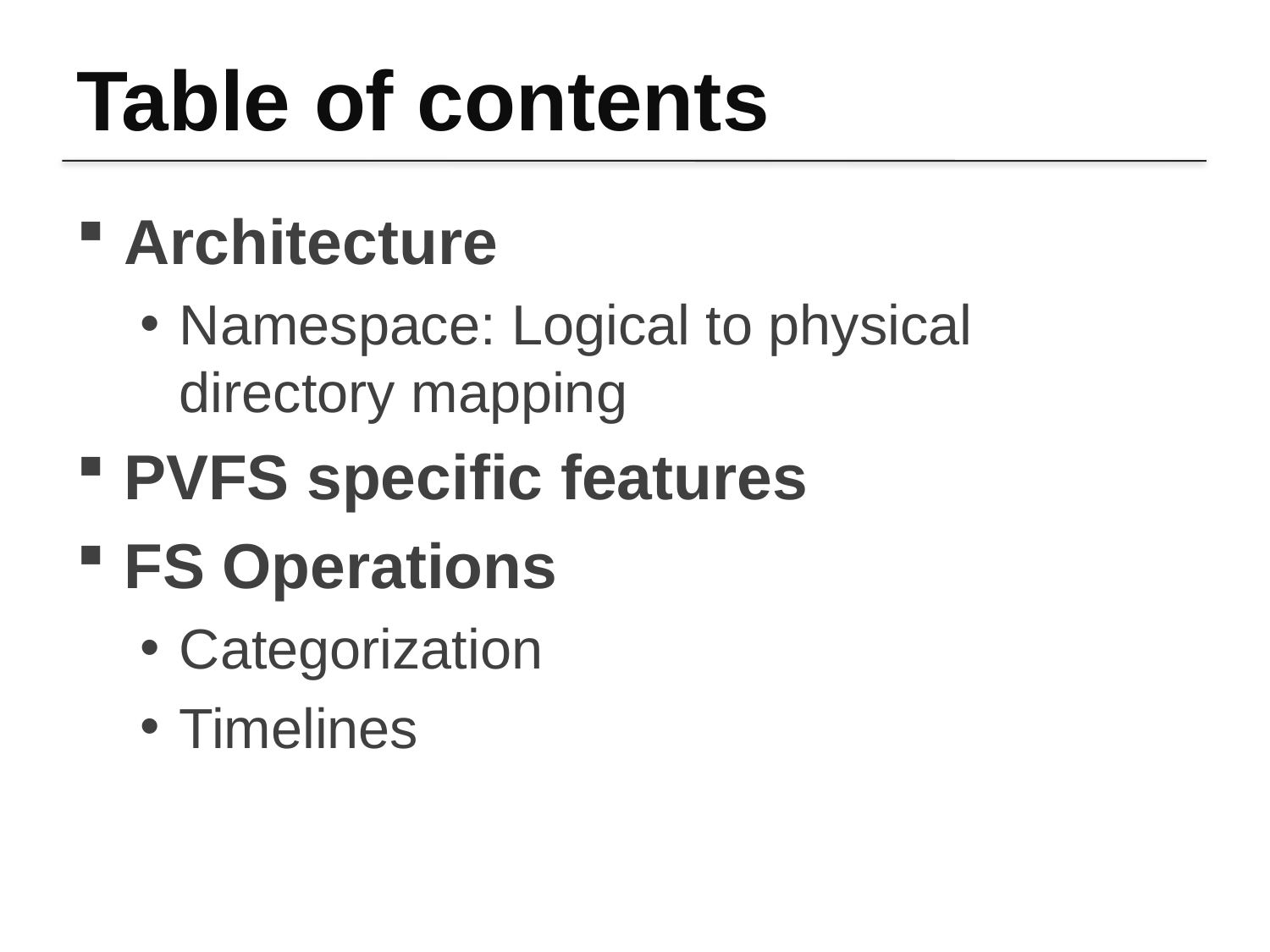

# Table of contents
Architecture
Namespace: Logical to physical directory mapping
PVFS specific features
FS Operations
Categorization
Timelines